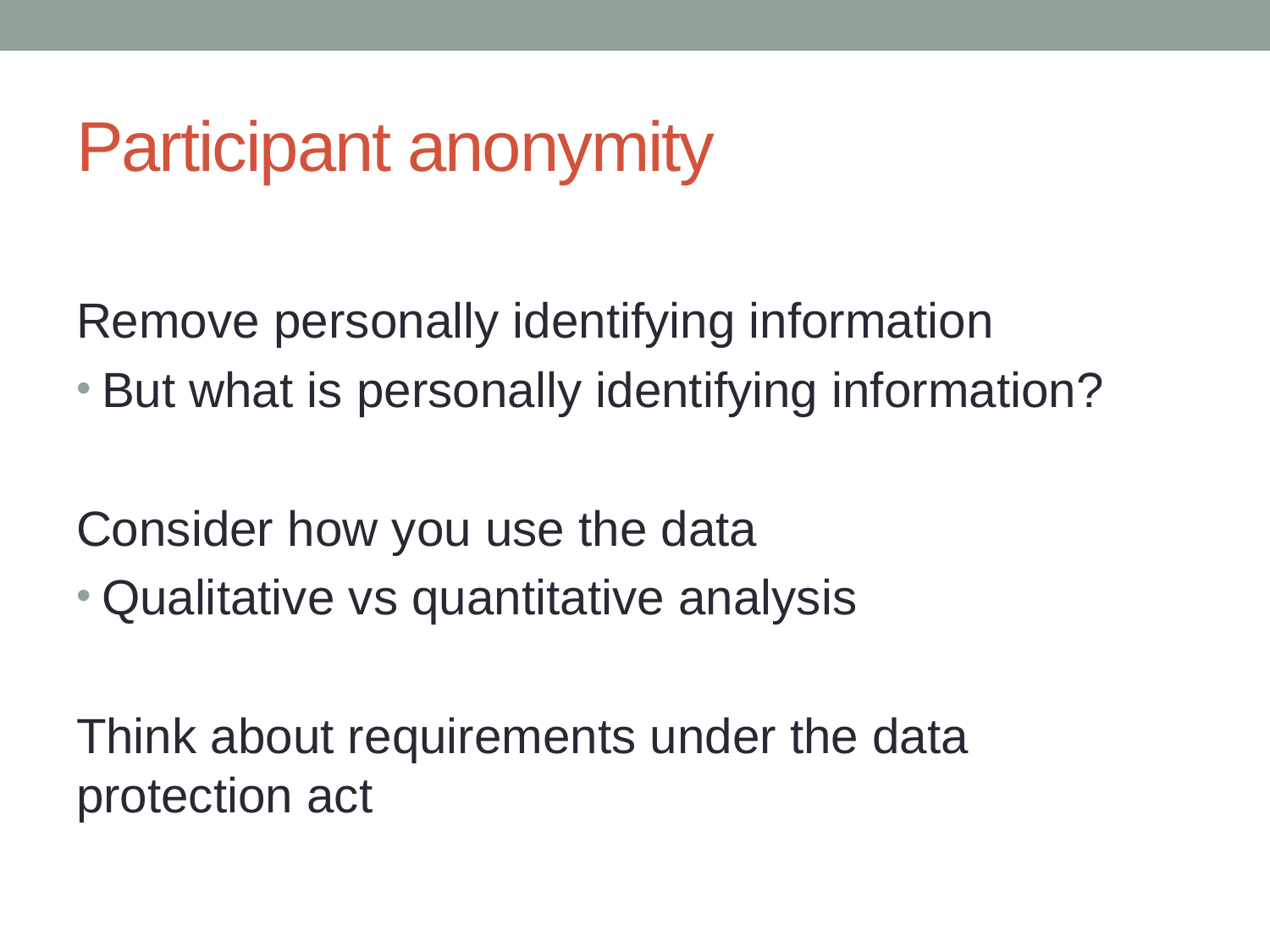

# Participant anonymity

Remove personally identifying information
But what is personally identifying information?

Consider how you use the data
Qualitative vs quantitative analysis

Think about requirements under the data protection act